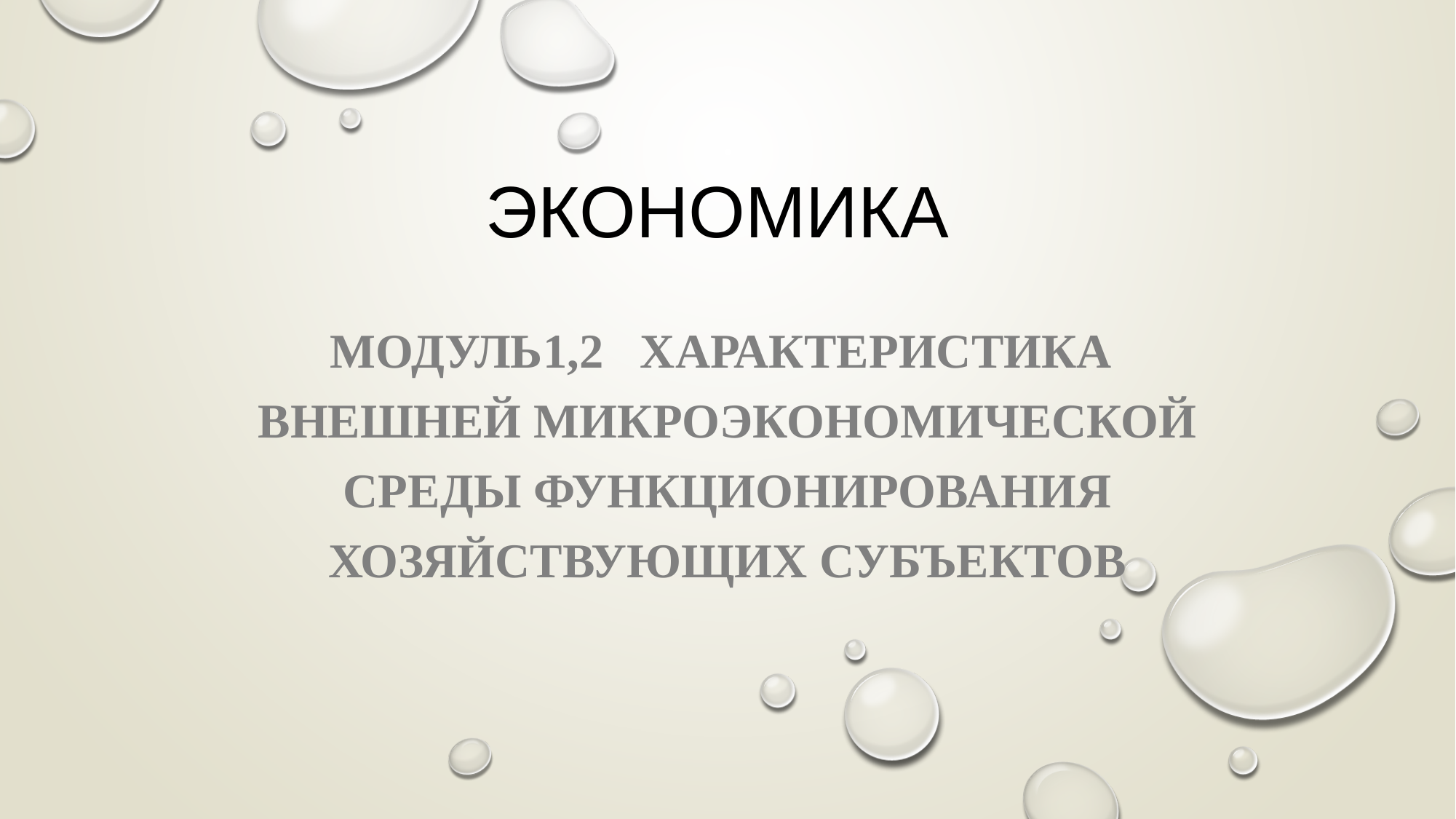

# ЭКОНОМИКА
Модуль1,2   ХАРАКТЕРИСТИКА  ВНЕШНЕЙ МИКРОЭКОНОМИЧЕСКОЙ СРЕДЫ ФУНКЦИОНИРОВАНИЯ ХОЗЯЙСТВУЮЩИХ СУБЪЕКТОВ